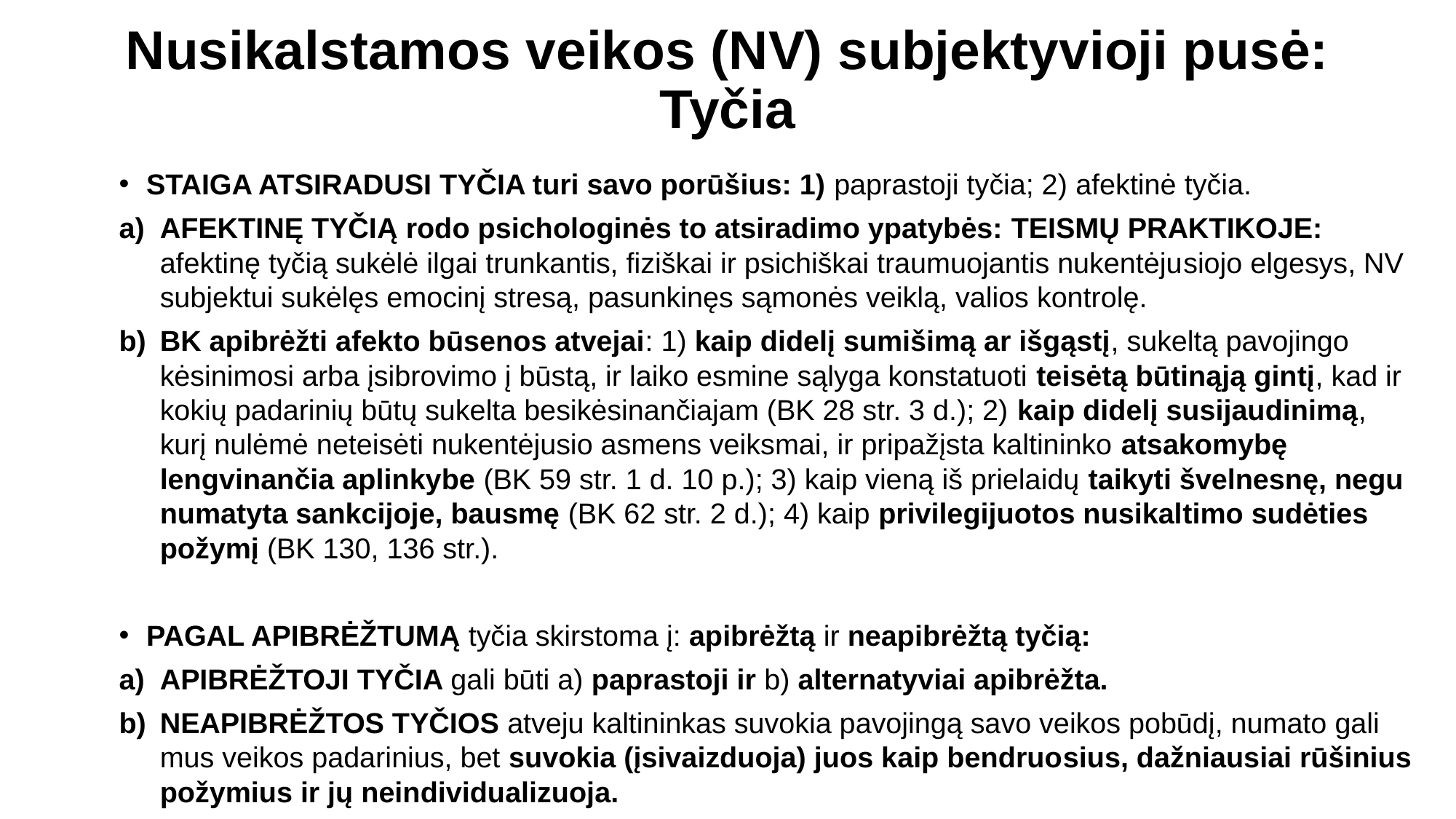

# Nusikalstamos veikos (NV) subjektyvioji pusė: Tyčia
STAIGA ATSIRADUSI TYČIA turi savo porūšius: 1) paprastoji tyčia; 2) afektinė tyčia.
AFEKTINĘ TYČIĄ rodo psichologinės to atsiradimo ypatybės: TEISMŲ PRAKTIKOJE: afektinę tyčią sukėlė ilgai trunkantis, fiziškai ir psichiškai traumuojantis nukentėju­siojo elgesys, NV subjektui sukėlęs emocinį stresą, pasunkinęs sąmonės veiklą, valios kontrolę.
BK apibrėžti afekto būsenos atvejai: 1) kaip didelį sumišimą ar išgąstį, sukeltą pavojingo kėsinimosi arba įsibrovimo į būstą, ir laiko esmine sąlyga konstatuoti teisėtą būtinąją gintį, kad ir kokių padarinių būtų sukelta besikėsinančiajam (BK 28 str. 3 d.); 2) kaip didelį susijaudinimą, kurį nulėmė neteisėti nukentėjusio asmens veiksmai, ir pripažįsta kaltininko atsakomybę lengvinančia aplinkybe (BK 59 str. 1 d. 10 p.); 3) kaip vieną iš prielaidų taikyti švelnesnę, negu numatyta sankcijoje, bausmę (BK 62 str. 2 d.); 4) kaip privilegijuotos nusikal­timo sudėties požymį (BK 130, 136 str.).

PAGAL APIBRĖŽTUMĄ tyčia skirstoma į: apibrėžtą ir neapibrėžtą tyčią:
APIBRĖŽTOJI TYČIA gali būti a) paprastoji ir b) alternatyviai apibrėžta.
NEAPIBRĖŽTOS TYČIOS atveju kaltininkas suvokia pavojingą savo veikos pobūdį, numato gali­mus veikos padarinius, bet suvokia (įsivaizduoja) juos kaip bendruo­sius, dažniausiai rūšinius požymius ir jų neindividualizuoja.